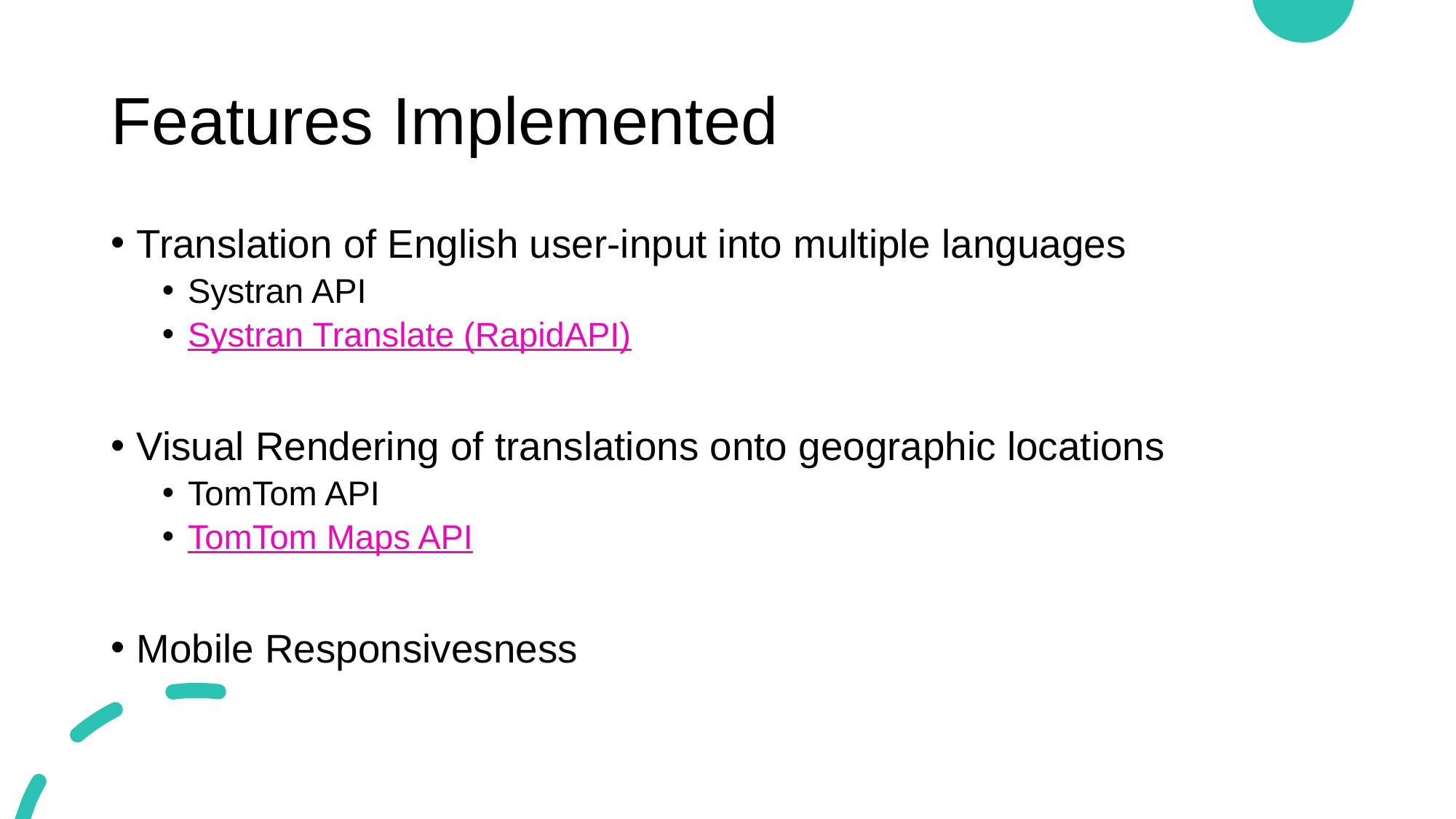

# Features Implemented
Translation of English user-input into multiple languages
Systran API
Systran Translate (RapidAPI)

Visual Rendering of translations onto geographic locations
TomTom API
TomTom Maps API

Mobile Responsivesness